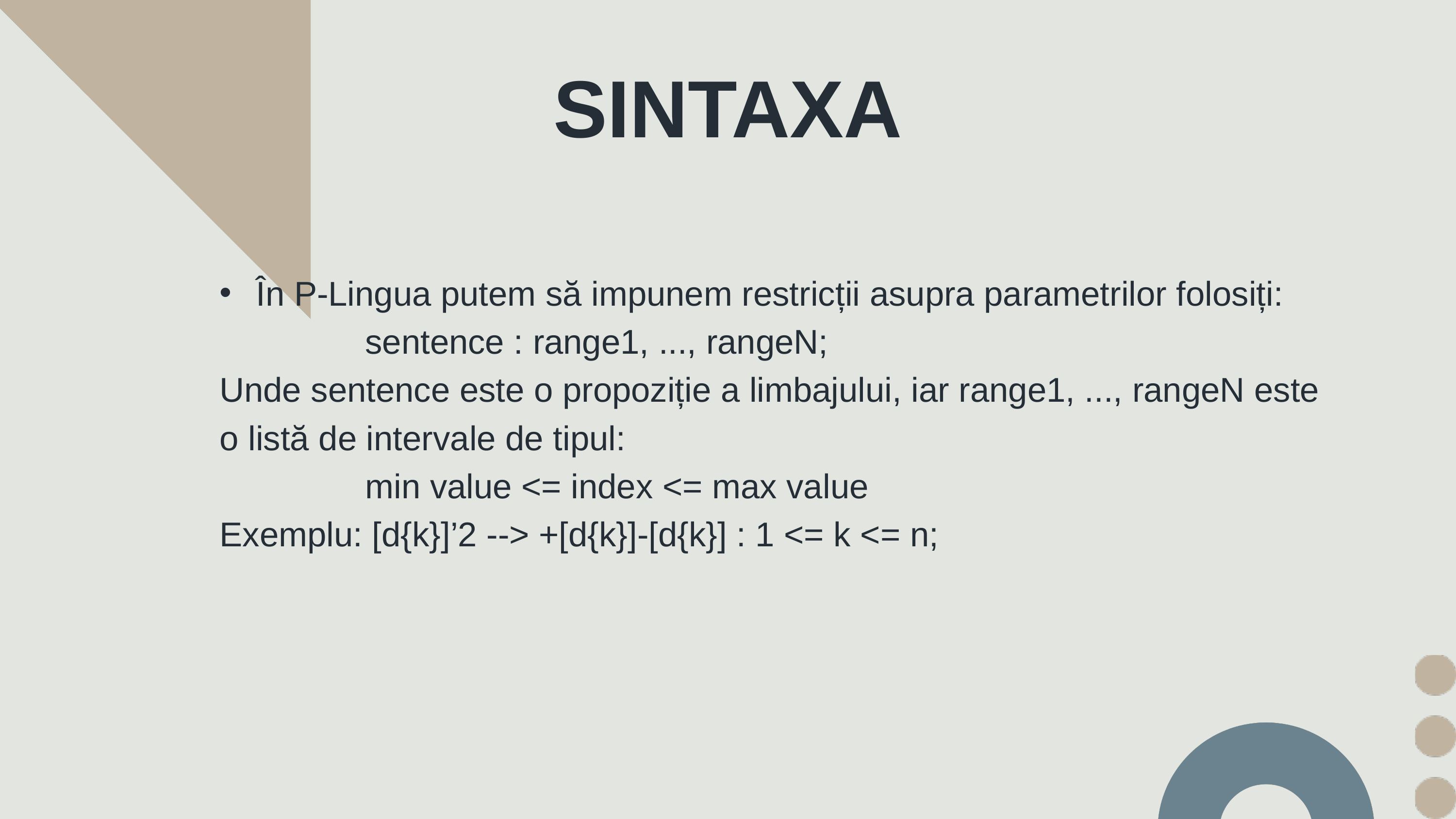

SINTAXA
În P-Lingua putem să impunem restricții asupra parametrilor folosiți:
		sentence : range1, ..., rangeN;
Unde sentence este o propoziție a limbajului, iar range1, ..., rangeN este
o listă de intervale de tipul:
		min value <= index <= max value
Exemplu: [d{k}]’2 --> +[d{k}]-[d{k}] : 1 <= k <= n;